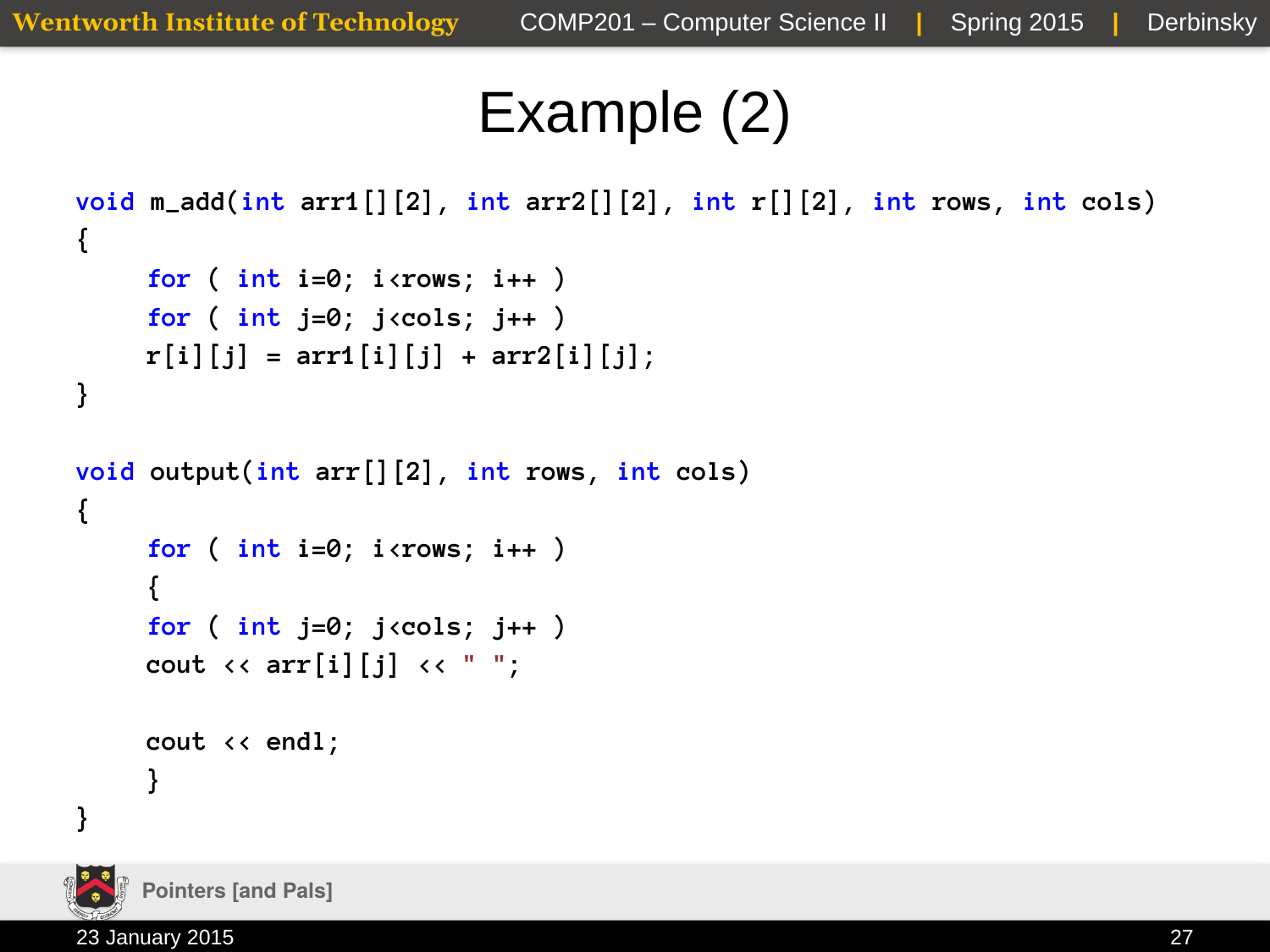

# Example (2)
void m_add(int arr1[][2], int arr2[][2], int r[][2], int rows, int cols)
{
	for ( int i=0; i<rows; i++ )
		for ( int j=0; j<cols; j++ )
			r[i][j] = arr1[i][j] + arr2[i][j];
}

void output(int arr[][2], int rows, int cols)
{
	for ( int i=0; i<rows; i++ )
	{
		for ( int j=0; j<cols; j++ )
			cout << arr[i][j] << " ";

		cout << endl;
	}
}
Pointers [and Pals]
23 January 2015
27